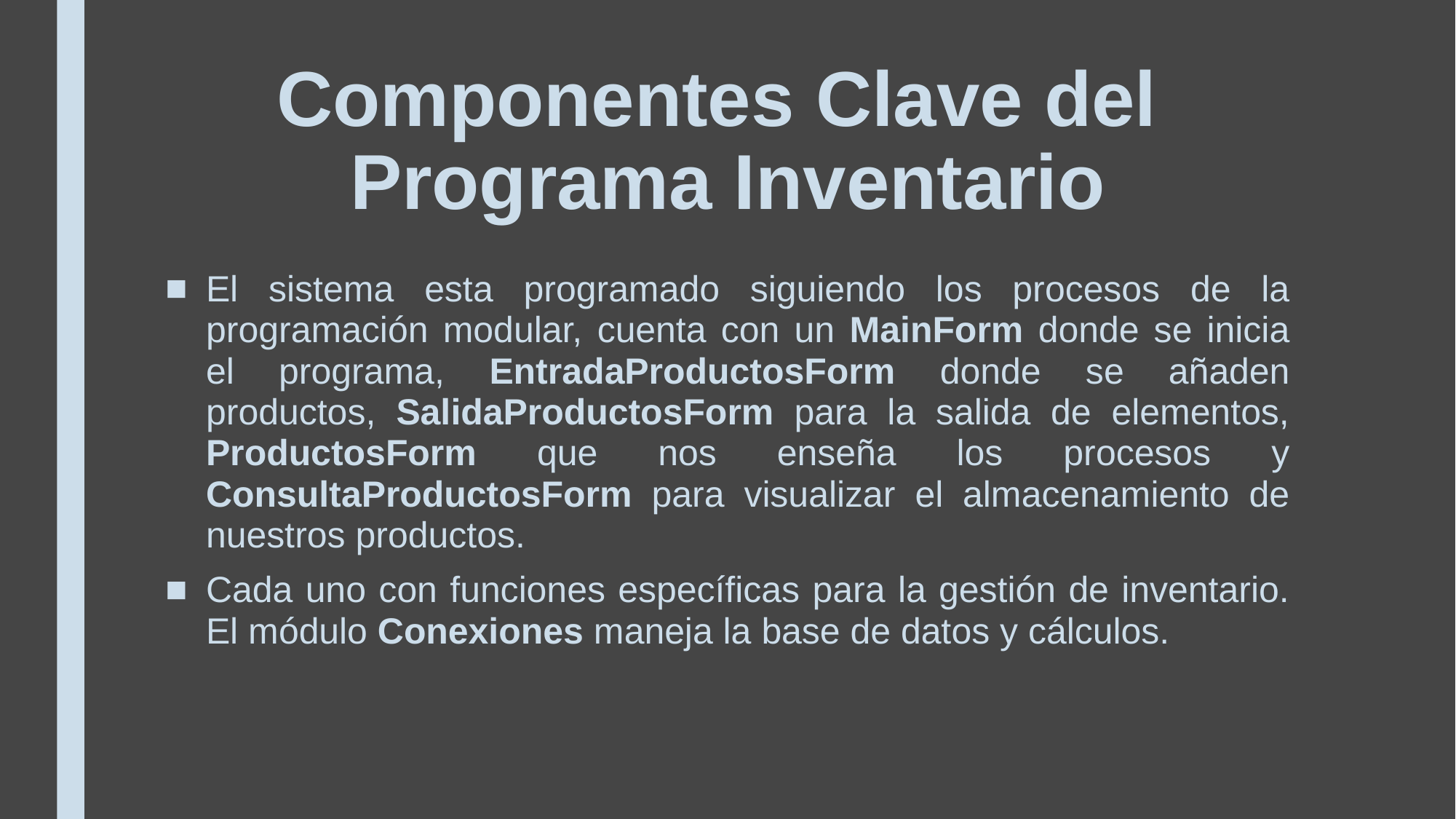

# Componentes Clave del Programa Inventario
El sistema esta programado siguiendo los procesos de la programación modular, cuenta con un MainForm donde se inicia el programa, EntradaProductosForm donde se añaden productos, SalidaProductosForm para la salida de elementos, ProductosForm que nos enseña los procesos y ConsultaProductosForm para visualizar el almacenamiento de nuestros productos.
Cada uno con funciones específicas para la gestión de inventario. El módulo Conexiones maneja la base de datos y cálculos.